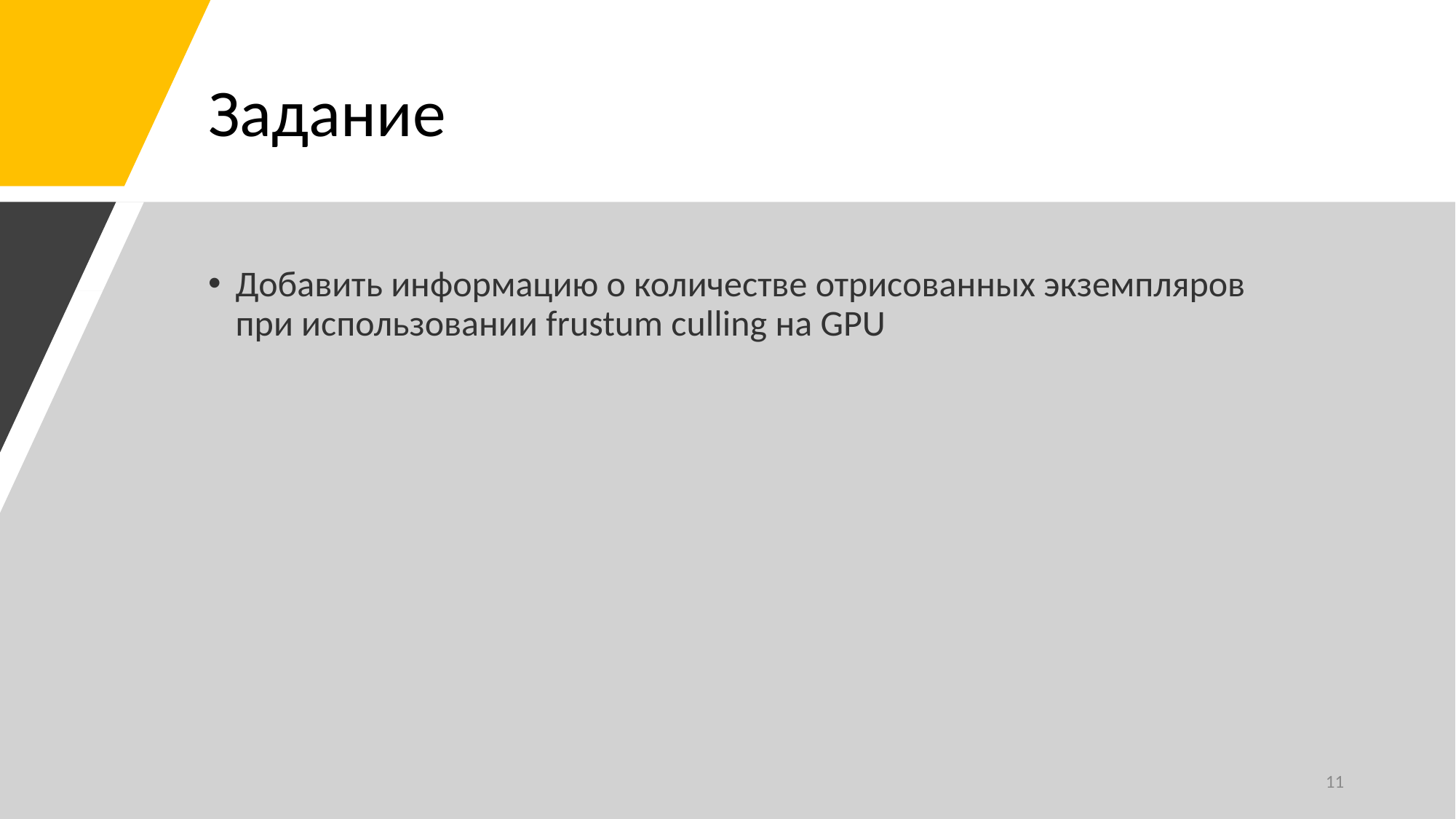

# Задание

Добавить информацию о количестве отрисованных экземпляров при использовании frustum culling на GPU
11